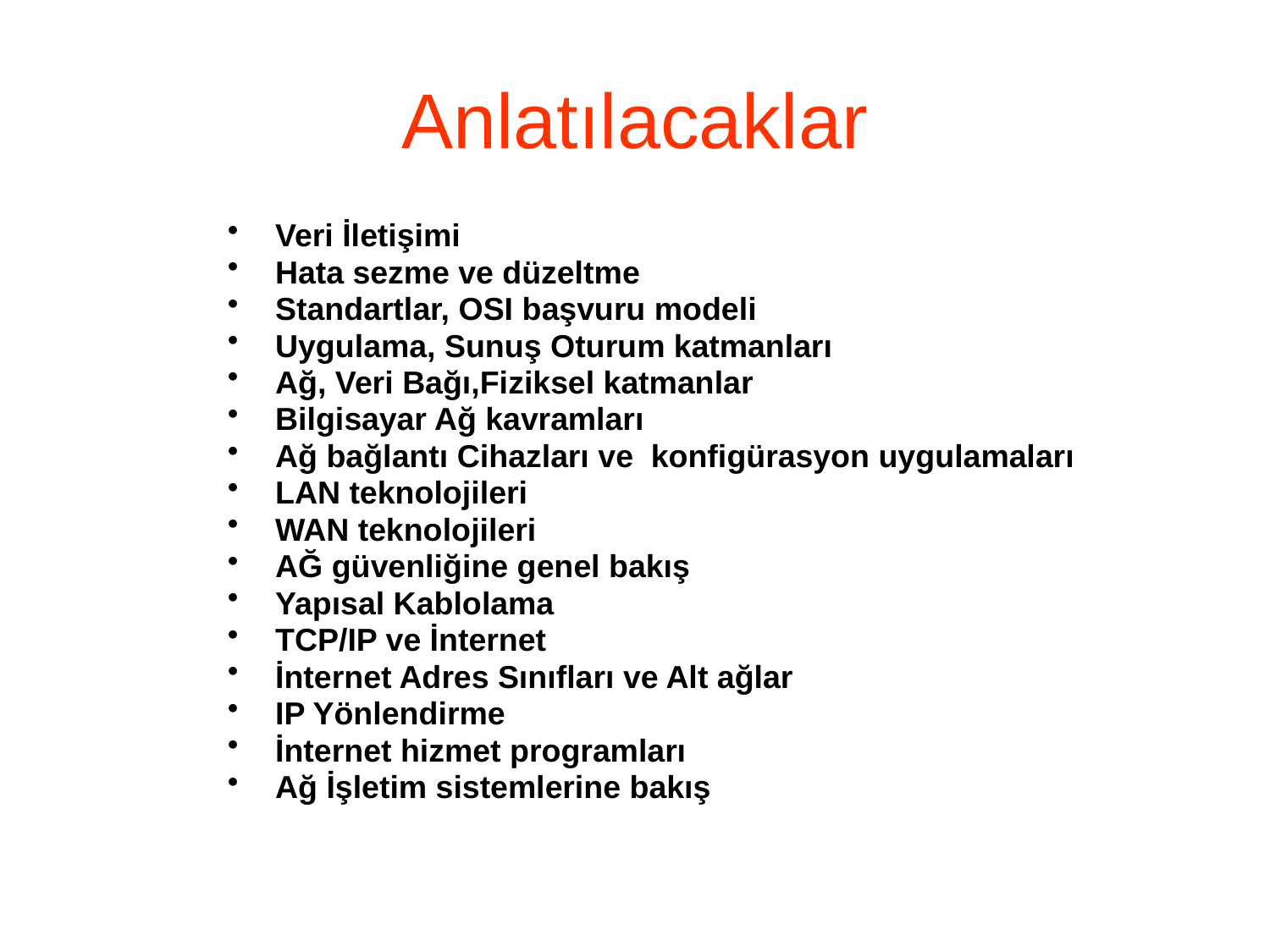

# Anlatılacaklar
Veri İletişimi
Hata sezme ve düzeltme
Standartlar, OSI başvuru modeli
Uygulama, Sunuş Oturum katmanları
Ağ, Veri Bağı,Fiziksel katmanlar
Bilgisayar Ağ kavramları
Ağ bağlantı Cihazları ve  konfigürasyon uygulamaları
LAN teknolojileri
WAN teknolojileri
AĞ güvenliğine genel bakış
Yapısal Kablolama
TCP/IP ve İnternet
İnternet Adres Sınıfları ve Alt ağlar
IP Yönlendirme
İnternet hizmet programları
Ağ İşletim sistemlerine bakış